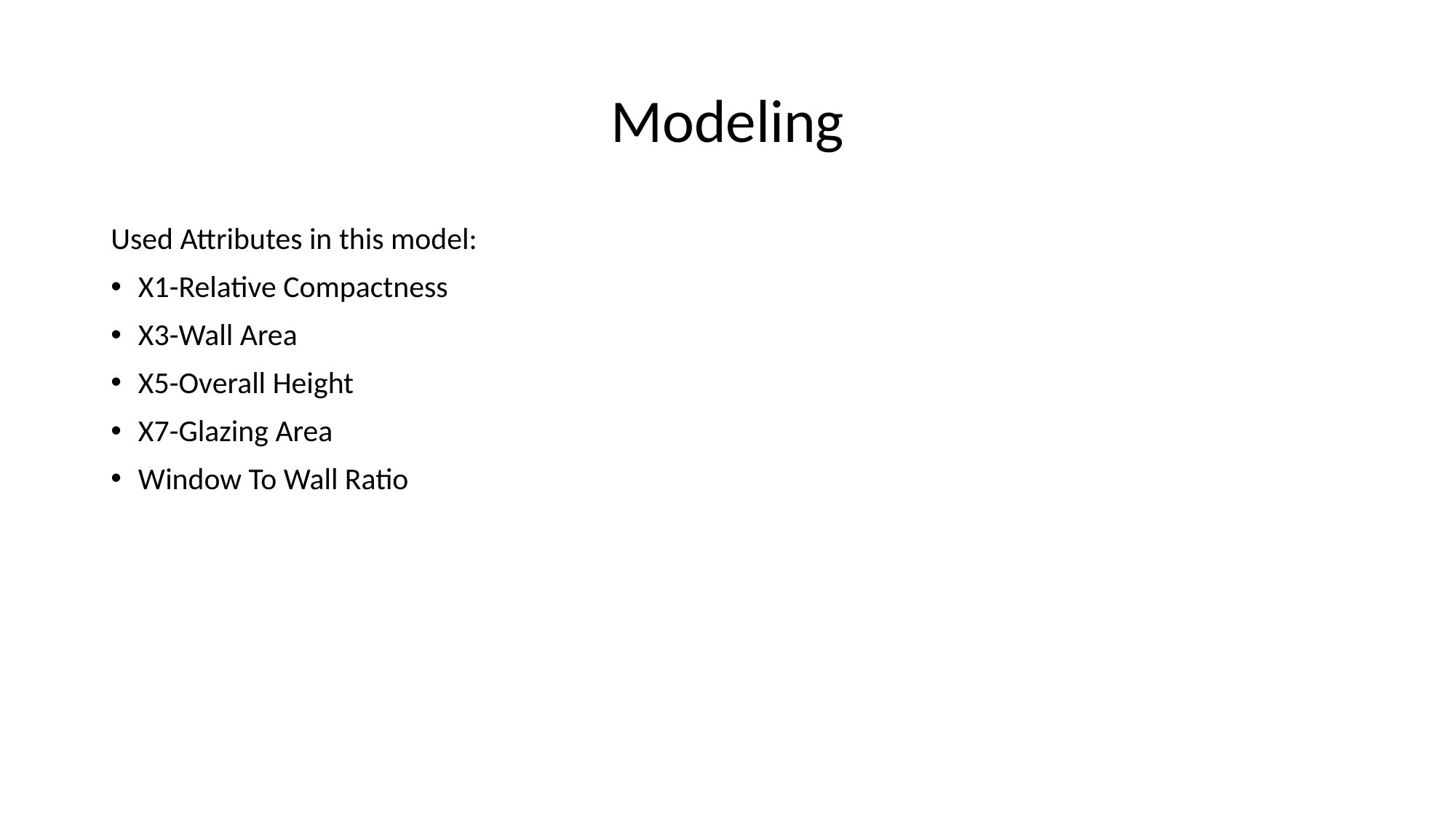

# Modeling
Used Attributes in this model:
X1-Relative Compactness
X3-Wall Area
X5-Overall Height
X7-Glazing Area
Window To Wall Ratio